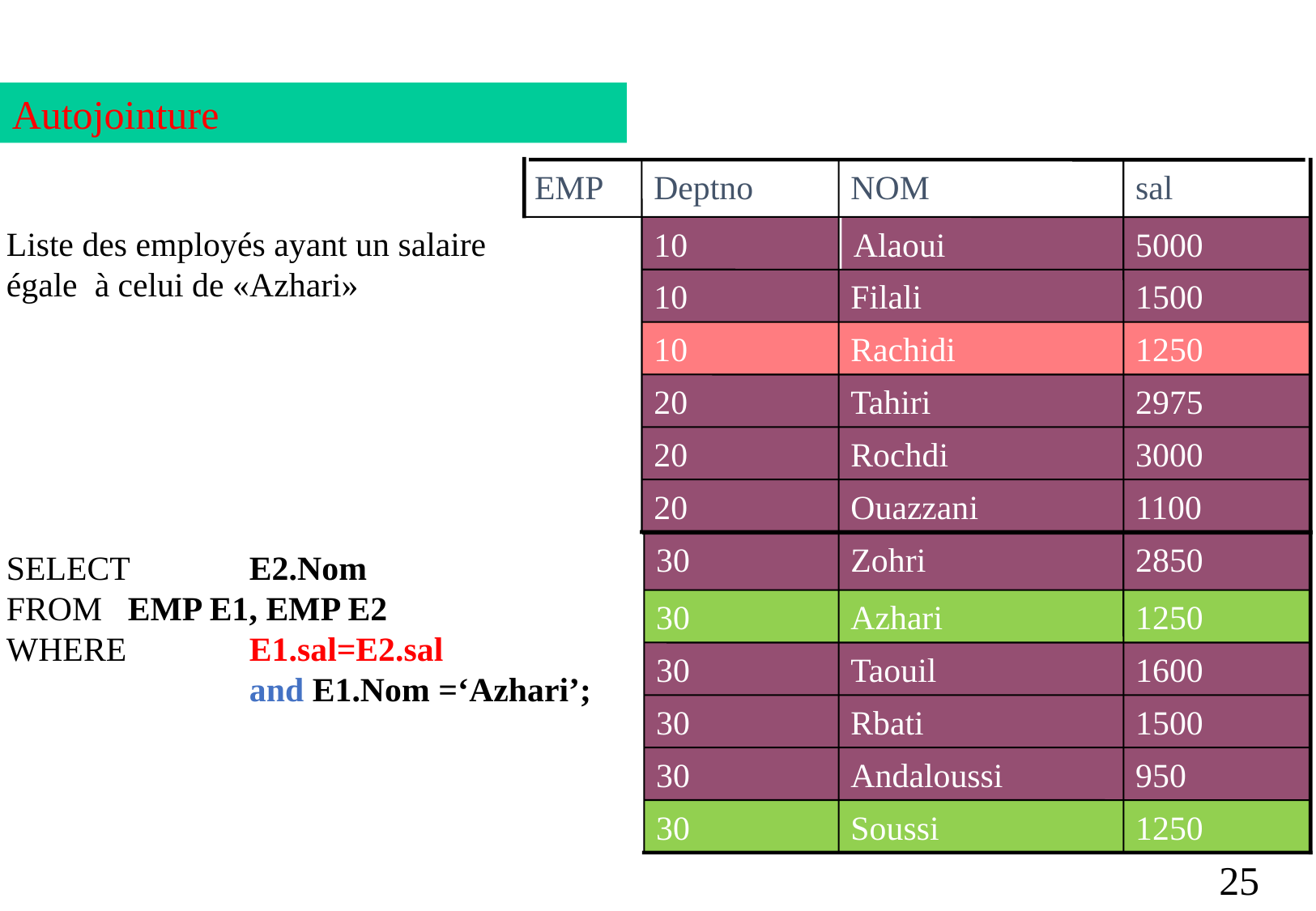

Autojointure

EMP

Deptno

NOM

sal

10
Alaoui
5000
10

Filali
1500
10

Rachidi
1250
20

Tahiri
2975
20

Rochdi
3000
20

Ouazzani
1100

30

Zohri

2850

30

Azhari
1250
30

Taouil
1600
30

Rbati
1500
30

Andaloussi
950
30

Soussi
1250

Liste des employés ayant un salaire
égale  à celui de «Azhari»

SELECT 	E2.Nom
FROM 	EMP E1, EMP E2
WHERE 	E1.sal=E2.sal
		and E1.Nom =‘Azhari’;
25